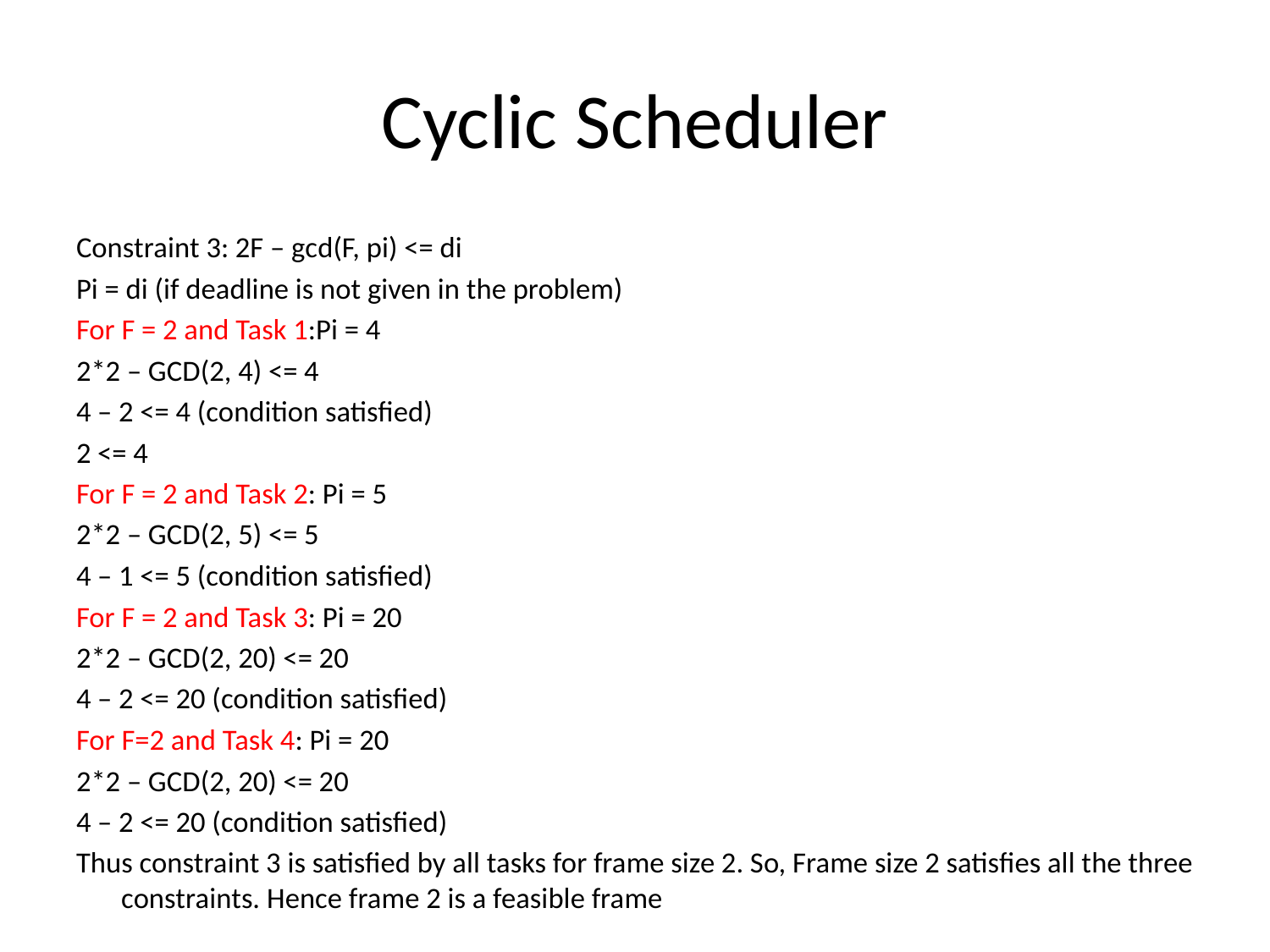

# Cyclic Scheduler
Constraint 3: 2F – gcd(F, pi) <= di
Pi = di (if deadline is not given in the problem)
For F = 2 and Task 1:Pi = 4
2*2 – GCD(2, 4) <= 4
4 – 2 <= 4 (condition satisfied)
2 <= 4
For F = 2 and Task 2: Pi = 5
2*2 – GCD(2, 5) <= 5
4 – 1 <= 5 (condition satisfied)
For F = 2 and Task 3: Pi = 20
2*2 – GCD(2, 20) <= 20
4 – 2 <= 20 (condition satisfied)
For F=2 and Task 4: Pi = 20
2*2 – GCD(2, 20) <= 20
4 – 2 <= 20 (condition satisfied)
Thus constraint 3 is satisfied by all tasks for frame size 2. So, Frame size 2 satisfies all the three constraints. Hence frame 2 is a feasible frame